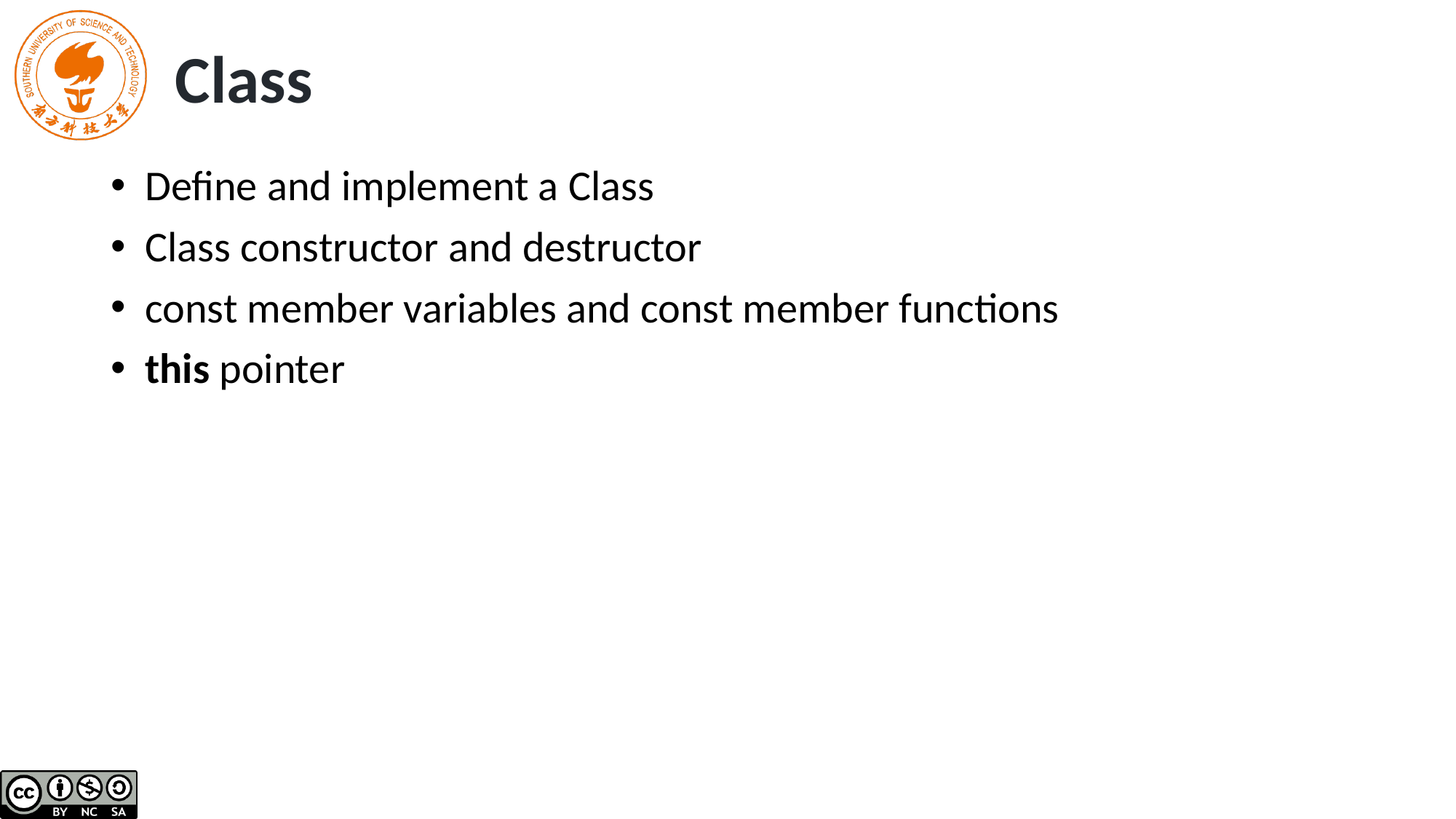

# Class
Define and implement a Class
Class constructor and destructor
const member variables and const member functions
this pointer